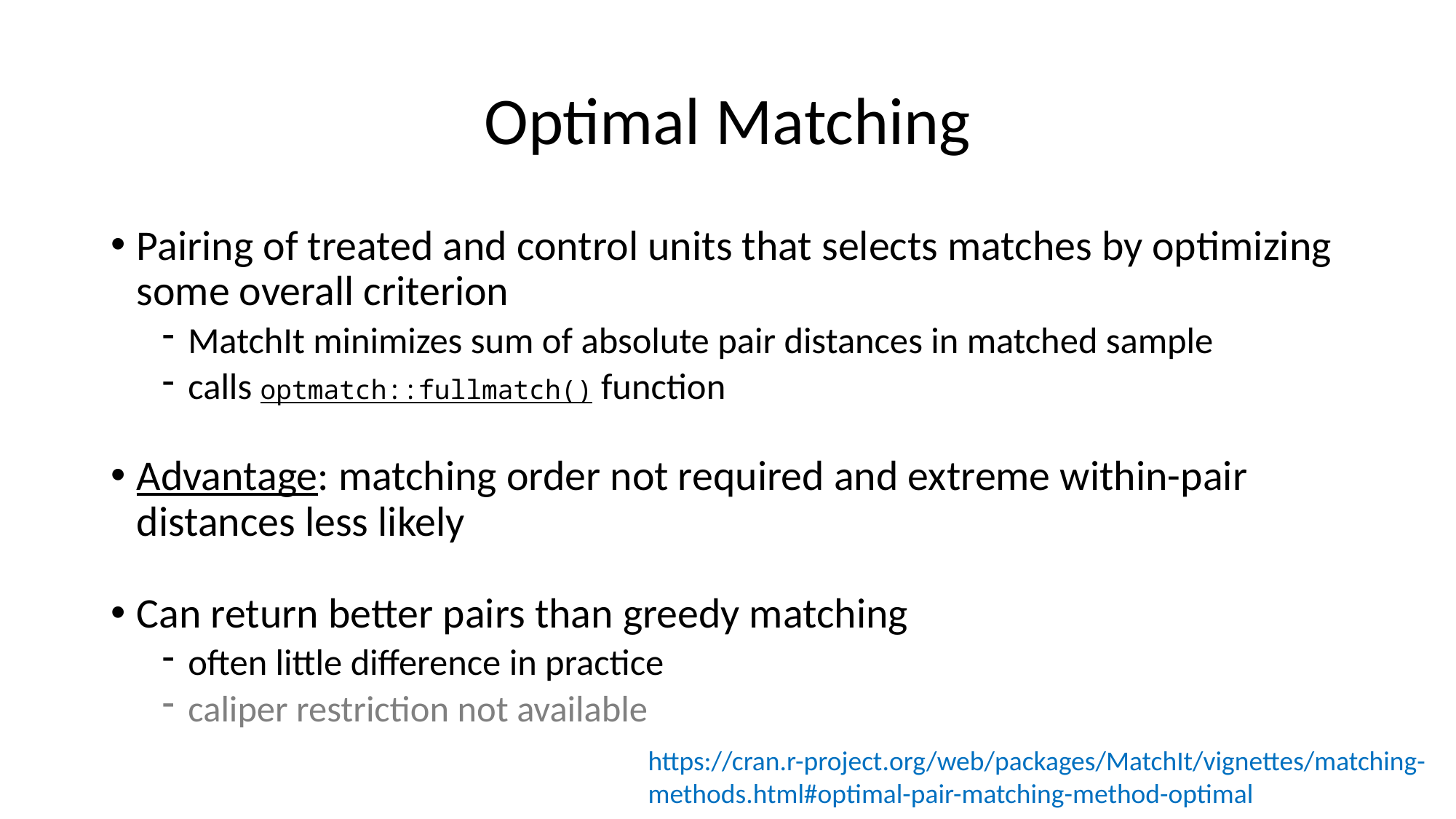

# Optimal Matching
Pairing of treated and control units that selects matches by optimizing some overall criterion
MatchIt minimizes sum of absolute pair distances in matched sample
calls optmatch::fullmatch() function

Advantage: matching order not required and extreme within-pair distances less likely

Can return better pairs than greedy matching
often little difference in practice
caliper restriction not available
https://cran.r-project.org/web/packages/MatchIt/vignettes/matching-methods.html#optimal-pair-matching-method-optimal